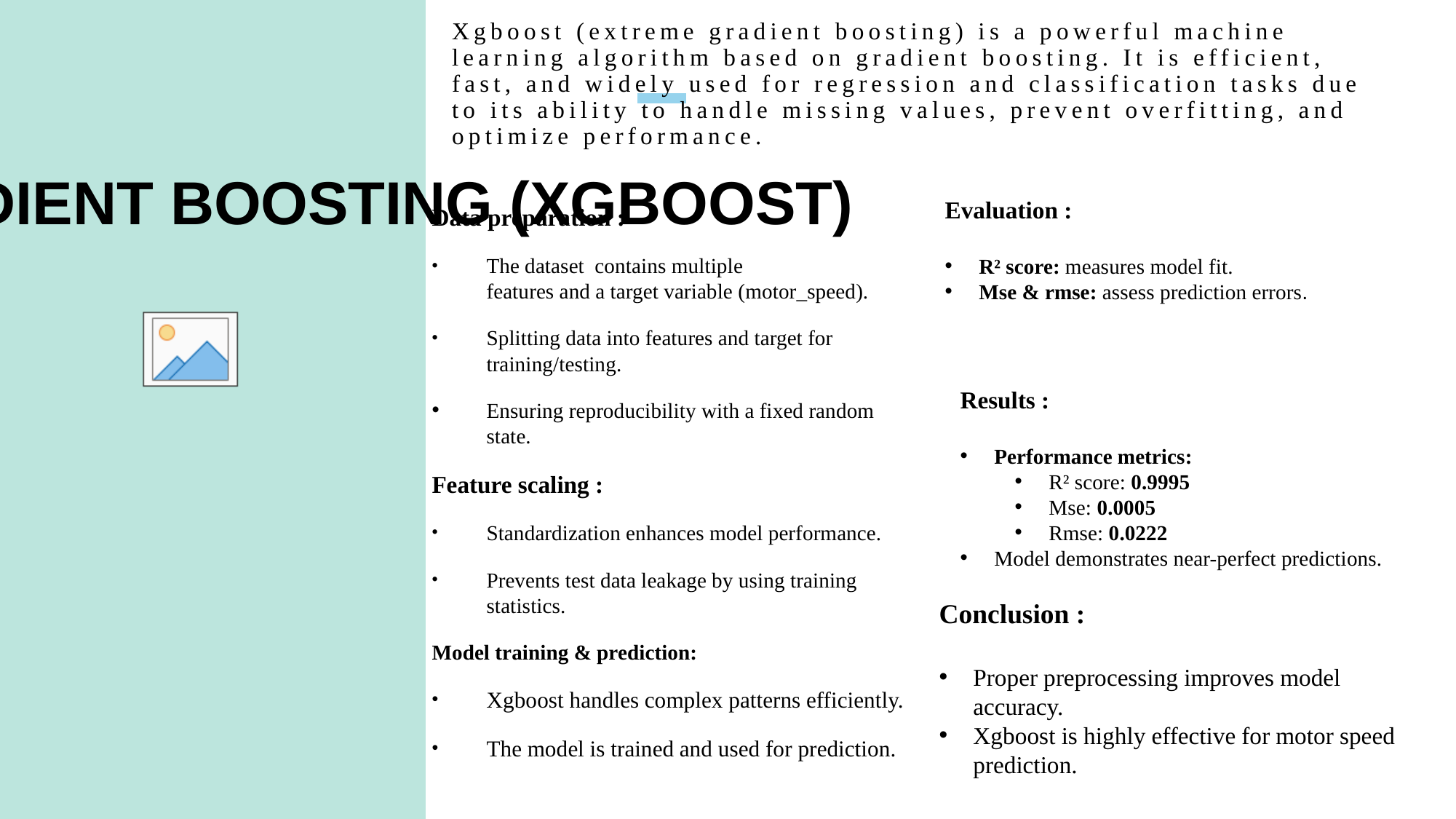

# Xgboost (extreme gradient boosting) is a powerful machine learning algorithm based on gradient boosting. It is efficient, fast, and widely used for regression and classification tasks due to its ability to handle missing values, prevent overfitting, and optimize performance.
EXTREME GRADIENT BOOSTING (XGBOOST)
Evaluation :

R² score: measures model fit.
Mse & rmse: assess prediction errors.
Data preparation :
The dataset  contains multiple                      features and a target variable (motor_speed).
Splitting data into features and target for training/testing.
Ensuring reproducibility with a fixed random state.
Feature scaling :
Standardization enhances model performance.
Prevents test data leakage by using training statistics.
Model training & prediction:
Xgboost handles complex patterns efficiently.
The model is trained and used for prediction.

Results :

Performance metrics:
R² score: 0.9995
Mse: 0.0005
Rmse: 0.0222
Model demonstrates near-perfect predictions.
Conclusion :

Proper preprocessing improves model accuracy.
Xgboost is highly effective for motor speed prediction.